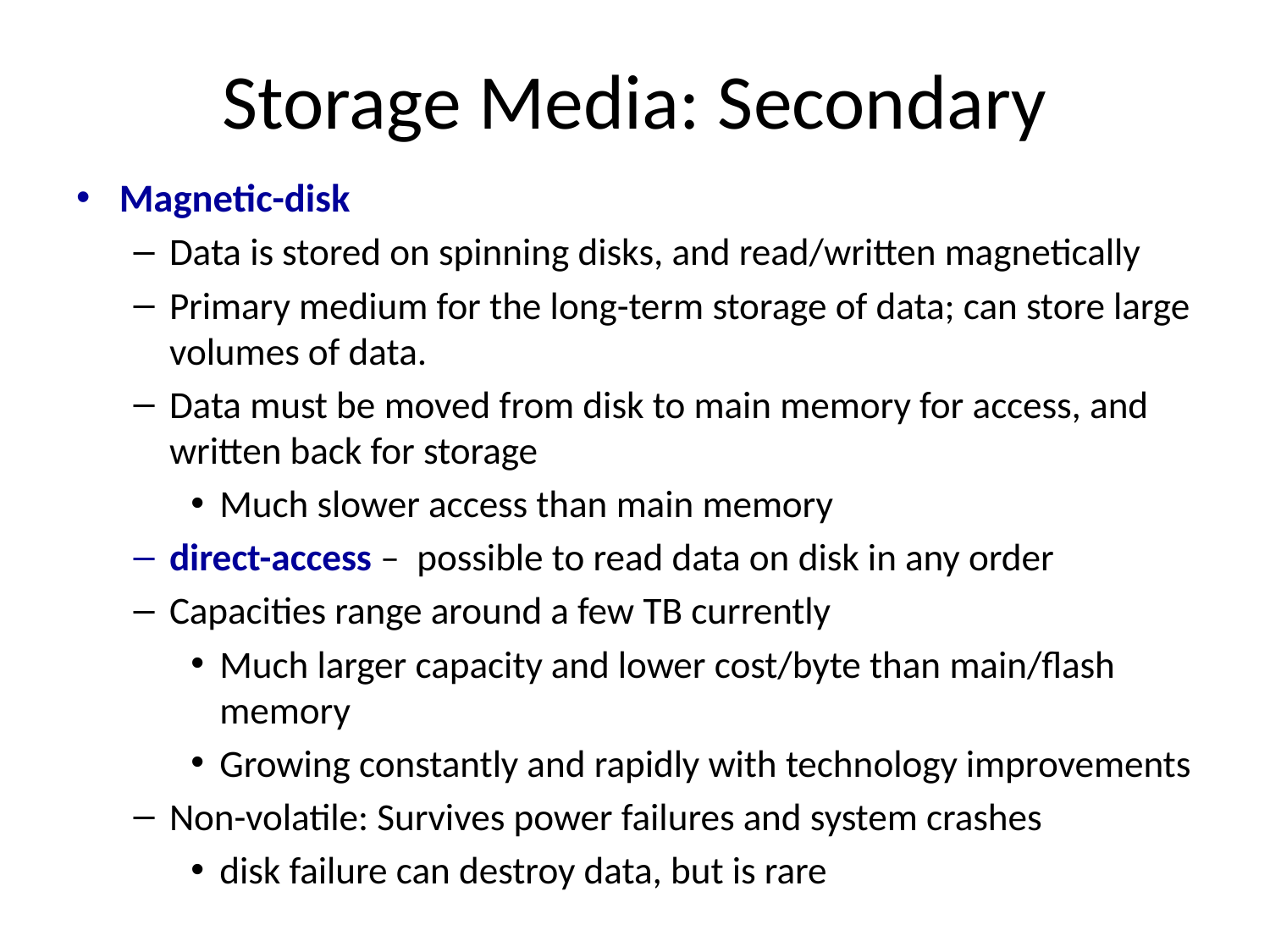

# Storage Media: Secondary
Magnetic-disk
Data is stored on spinning disks, and read/written magnetically
Primary medium for the long-term storage of data; can store large volumes of data.
Data must be moved from disk to main memory for access, and written back for storage
Much slower access than main memory
direct-access –  possible to read data on disk in any order
Capacities range around a few TB currently
Much larger capacity and lower cost/byte than main/flash memory
Growing constantly and rapidly with technology improvements
Non-volatile: Survives power failures and system crashes
disk failure can destroy data, but is rare